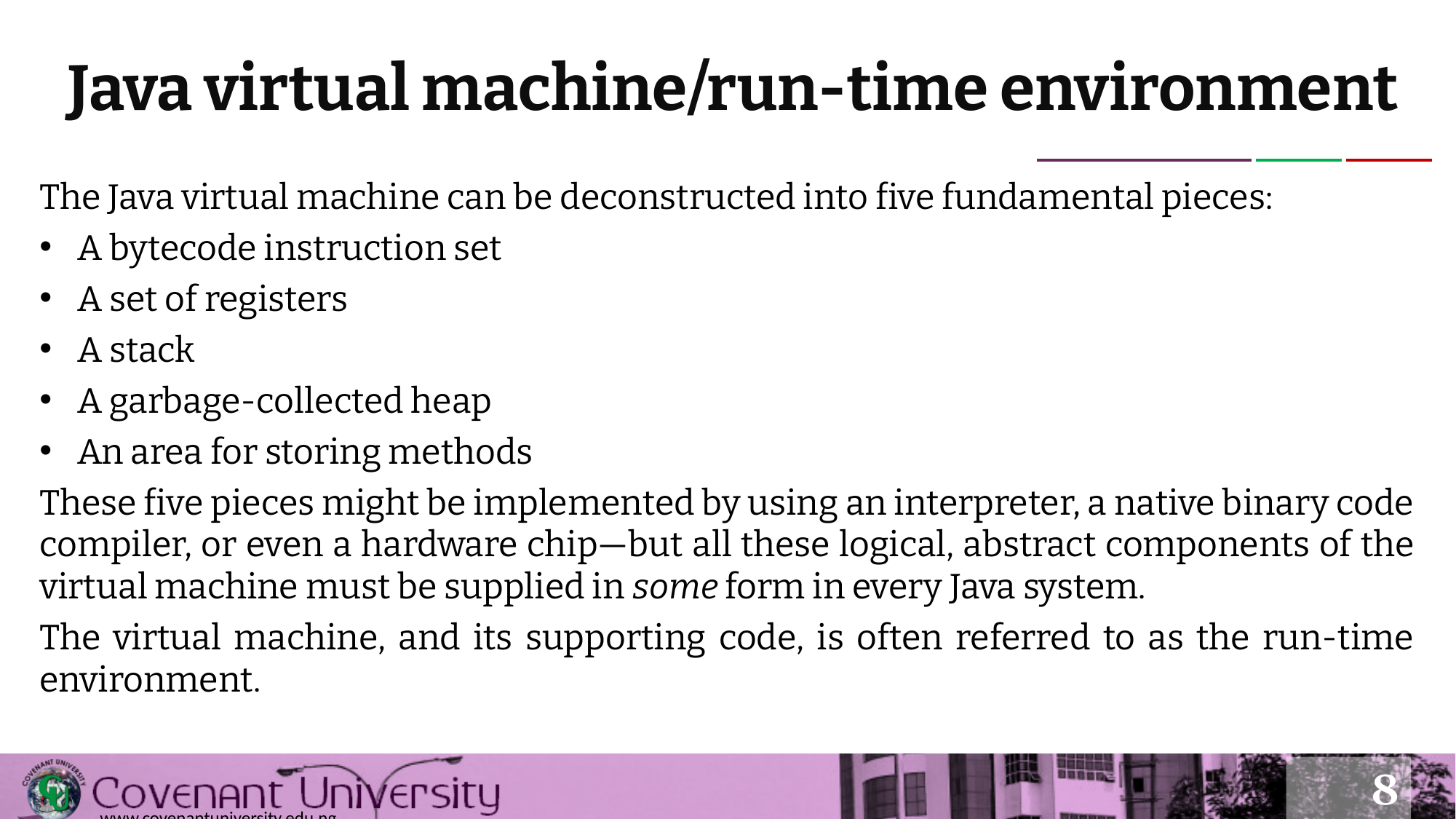

# Java virtual machine/run-time environment
The Java virtual machine can be deconstructed into five fundamental pieces:
A bytecode instruction set
A set of registers
A stack
A garbage-collected heap
An area for storing methods
These five pieces might be implemented by using an interpreter, a native binary code compiler, or even a hardware chip—but all these logical, abstract components of the virtual machine must be supplied in some form in every Java system.
The virtual machine, and its supporting code, is often referred to as the run-time environment.